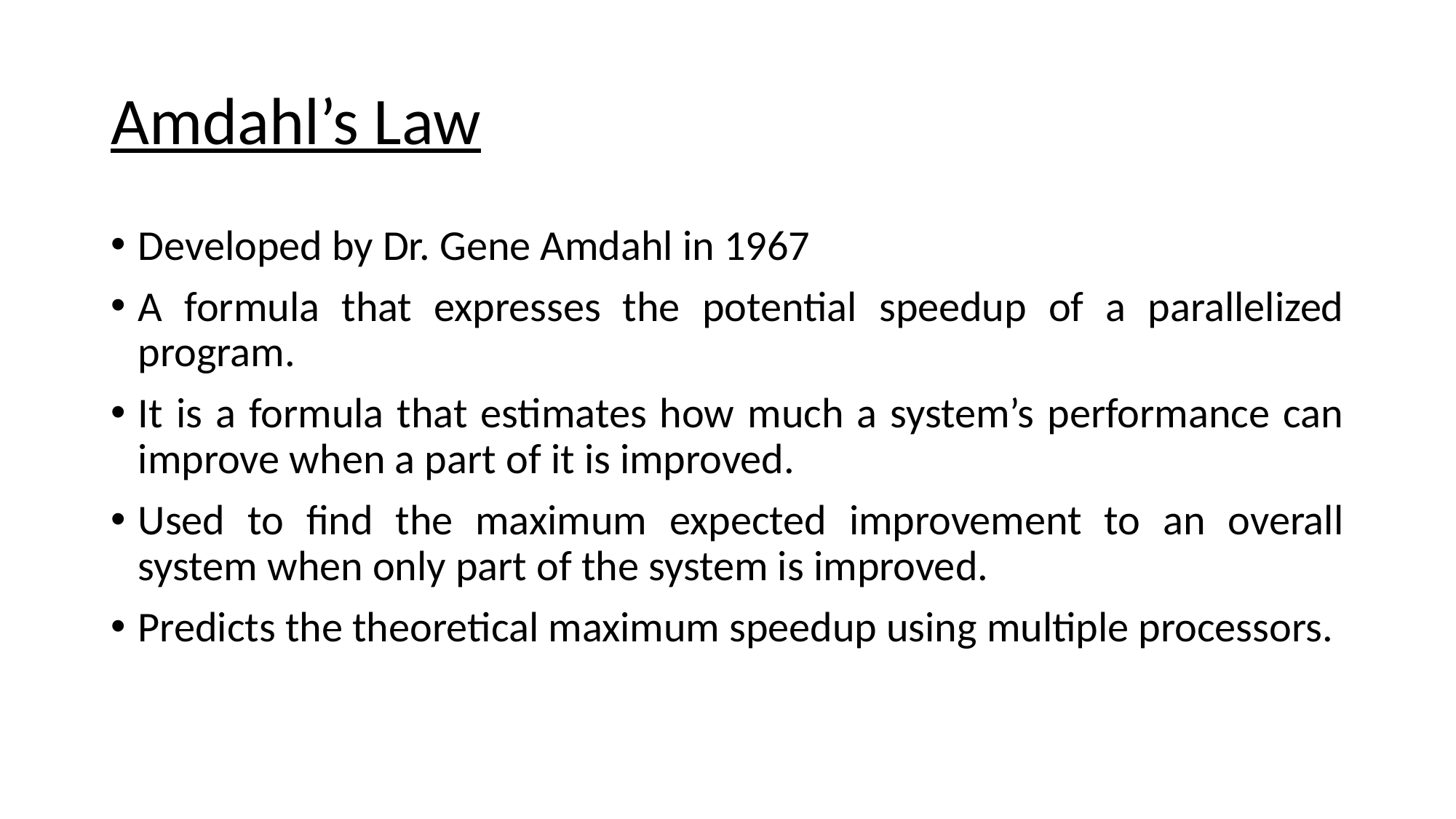

# Amdahl’s Law
Developed by Dr. Gene Amdahl in 1967
A formula that expresses the potential speedup of a parallelized program.
It is a formula that estimates how much a system’s performance can improve when a part of it is improved.
Used to find the maximum expected improvement to an overall system when only part of the system is improved.
Predicts the theoretical maximum speedup using multiple processors.